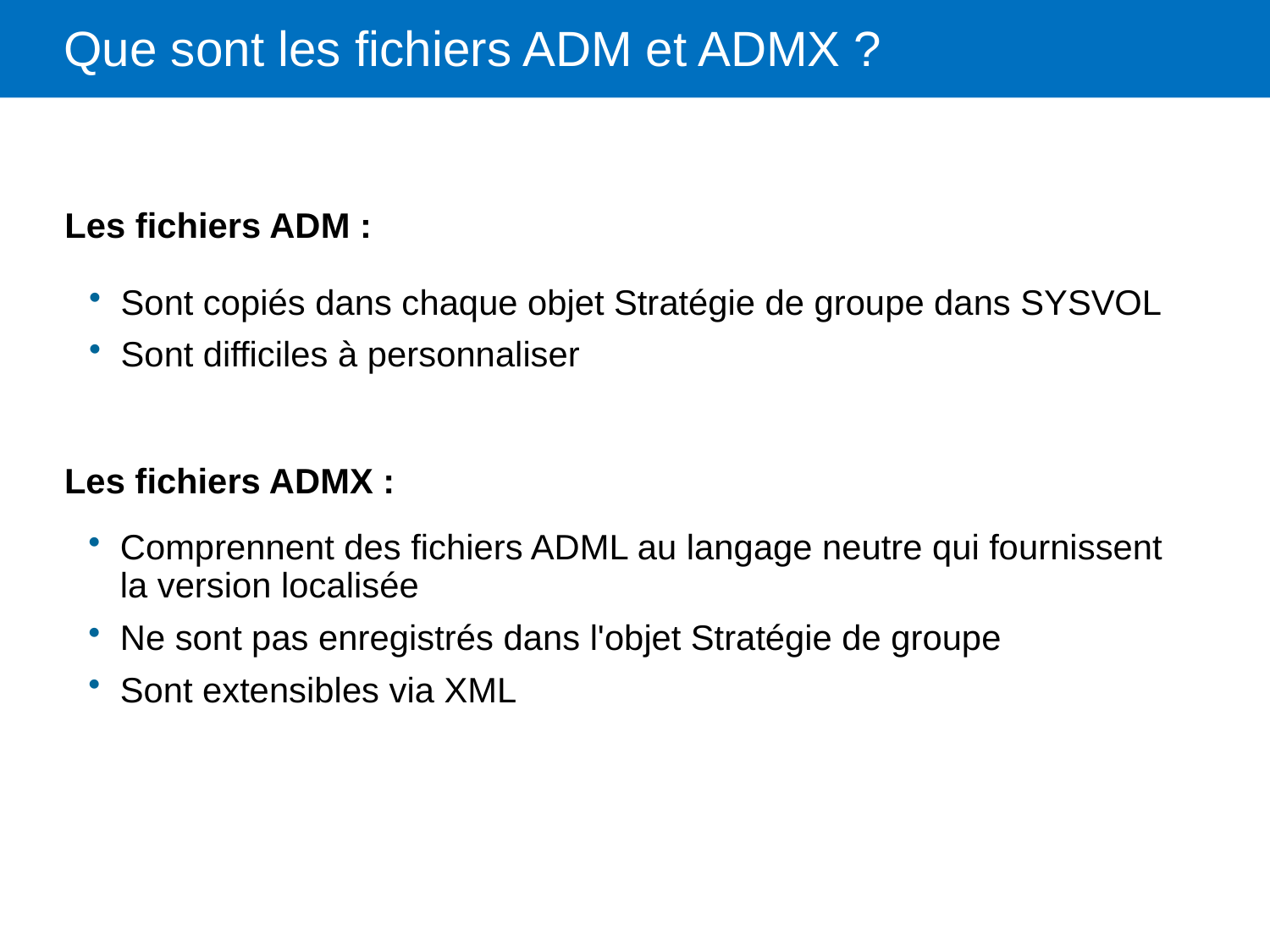

# Que sont les fichiers ADM et ADMX ?
Les fichiers ADM :
Sont copiés dans chaque objet Stratégie de groupe dans SYSVOL
Sont difficiles à personnaliser
Les fichiers ADMX :
Comprennent des fichiers ADML au langage neutre qui fournissent la version localisée
Ne sont pas enregistrés dans l'objet Stratégie de groupe
Sont extensibles via XML